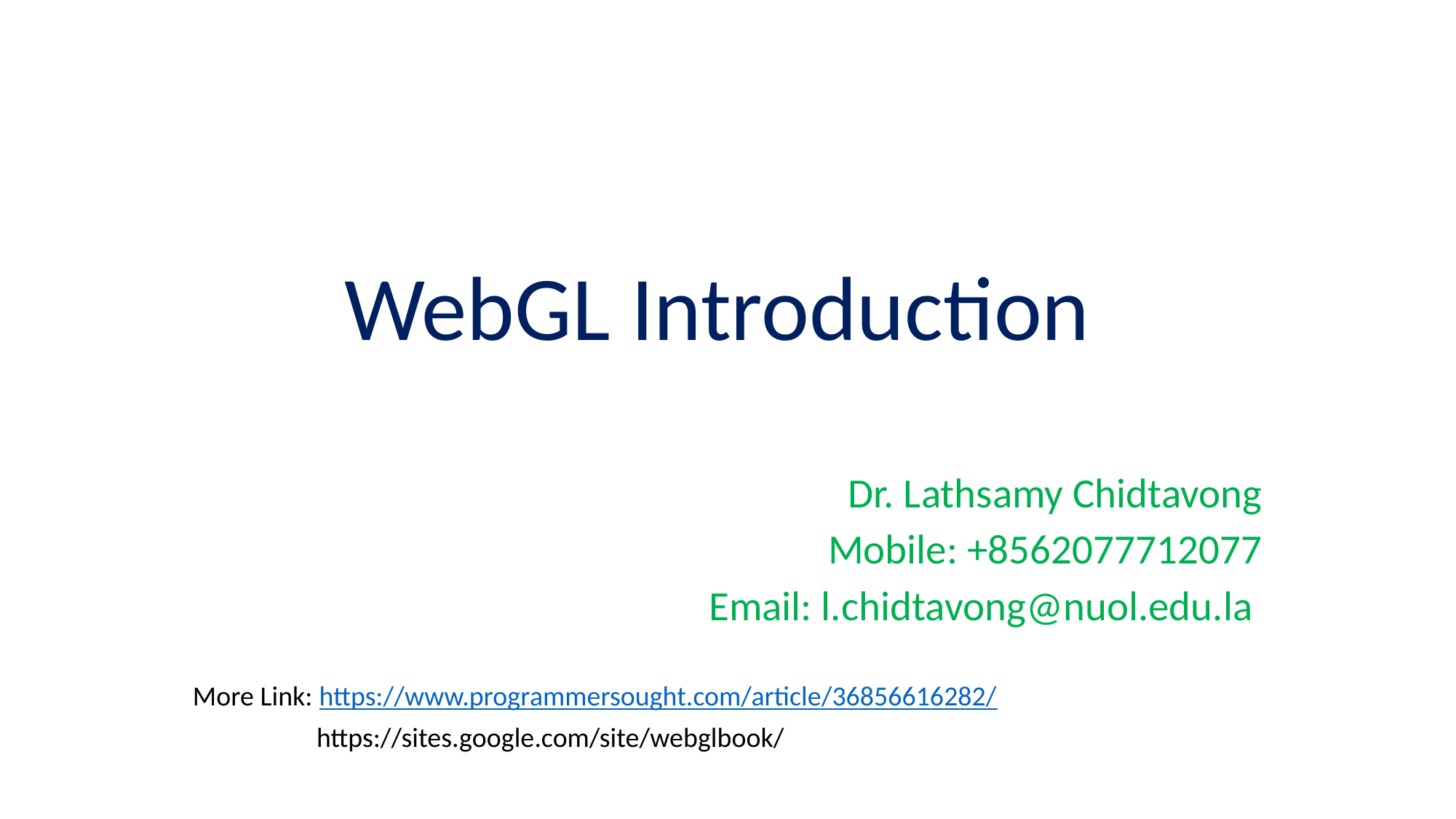

# WebGL Introduction

Dr. Lathsamy Chidtavong
Mobile: +8562077712077
Email: l.chidtavong@nuol.edu.la

More Link: https://www.programmersought.com/article/36856616282/
                    https://sites.google.com/site/webglbook/